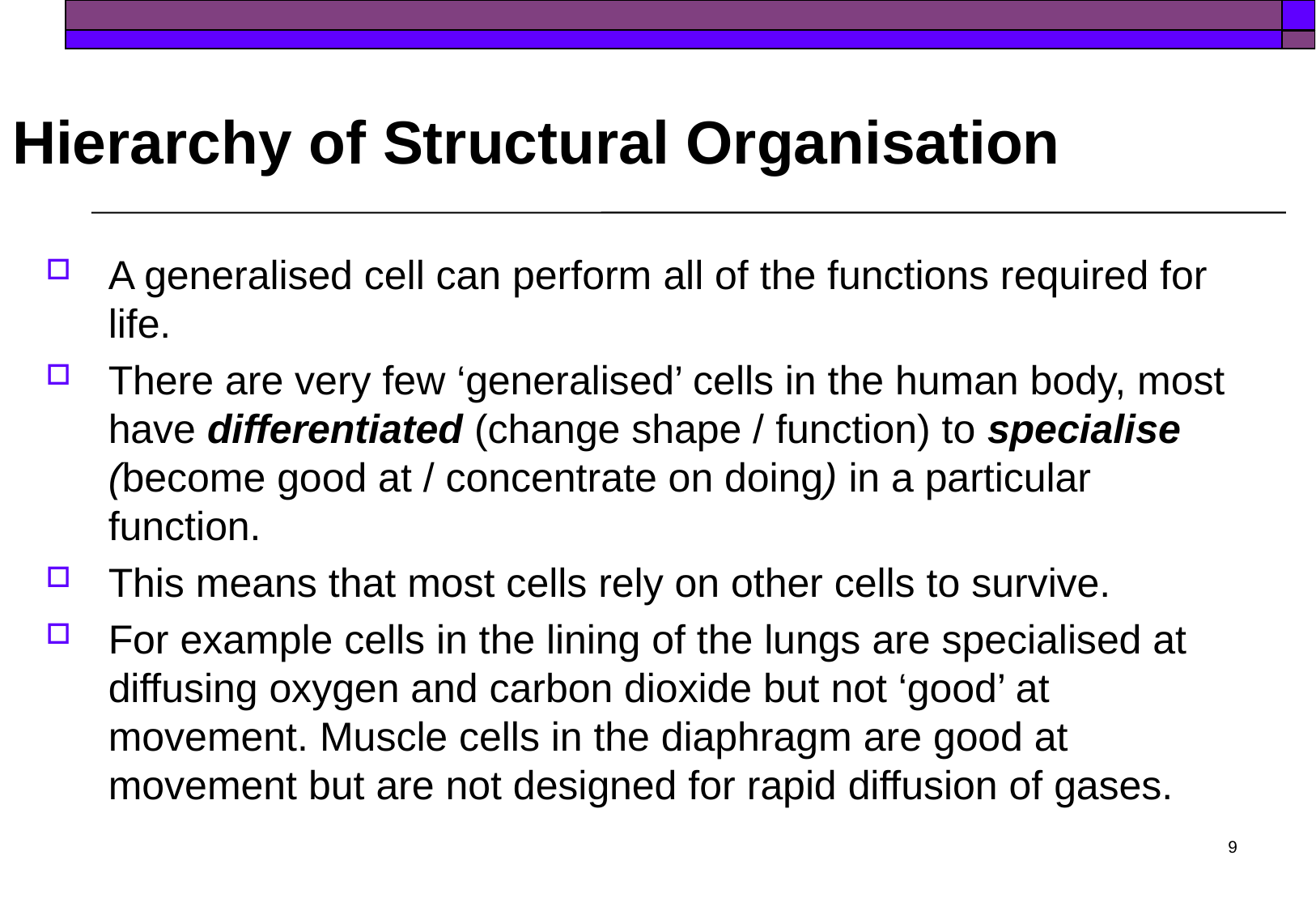

# Hierarchy of Structural Organisation
A generalised cell can perform all of the functions required for life.
There are very few ‘generalised’ cells in the human body, most have differentiated (change shape / function) to specialise (become good at / concentrate on doing) in a particular function.
This means that most cells rely on other cells to survive.
For example cells in the lining of the lungs are specialised at diffusing oxygen and carbon dioxide but not ‘good’ at movement. Muscle cells in the diaphragm are good at movement but are not designed for rapid diffusion of gases.
9